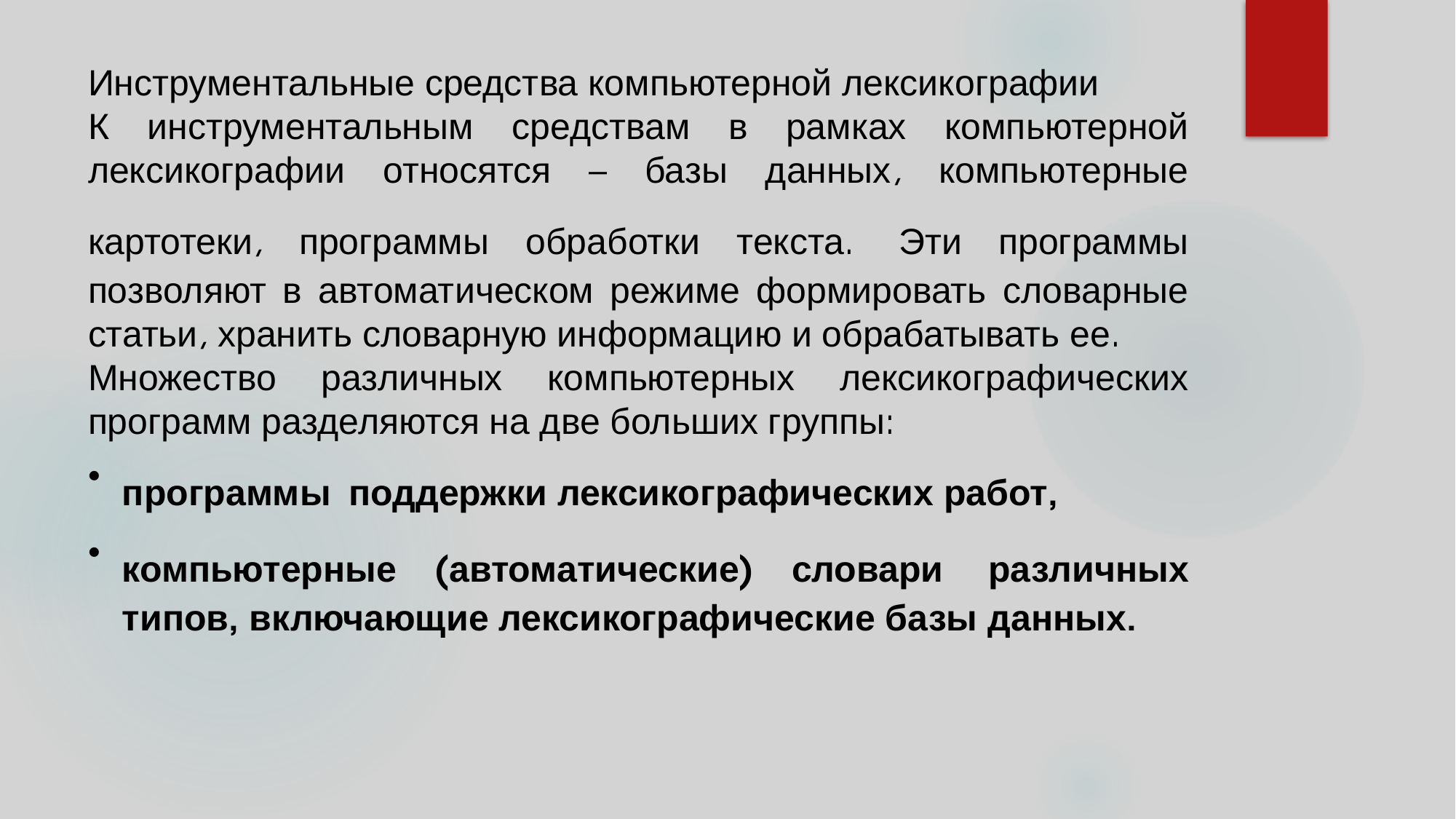

# Инструментальные средства компьютерной лексикографии
К инструментальным средствам в рамках компьютерной лексикографии относятся – базы данных, компьютерные картотеки, программы обработки текста. Эти программы позволяют в автоматическом режиме формировать словарные статьи, хранить словарную информацию и обрабатывать ее.
Множество различных компьютерных лексикографических программ разделяются на две больших группы:
программы поддержки лексикографических работ,
компьютерные (автоматические) словари различных типов, включающие лексикографические базы данных.